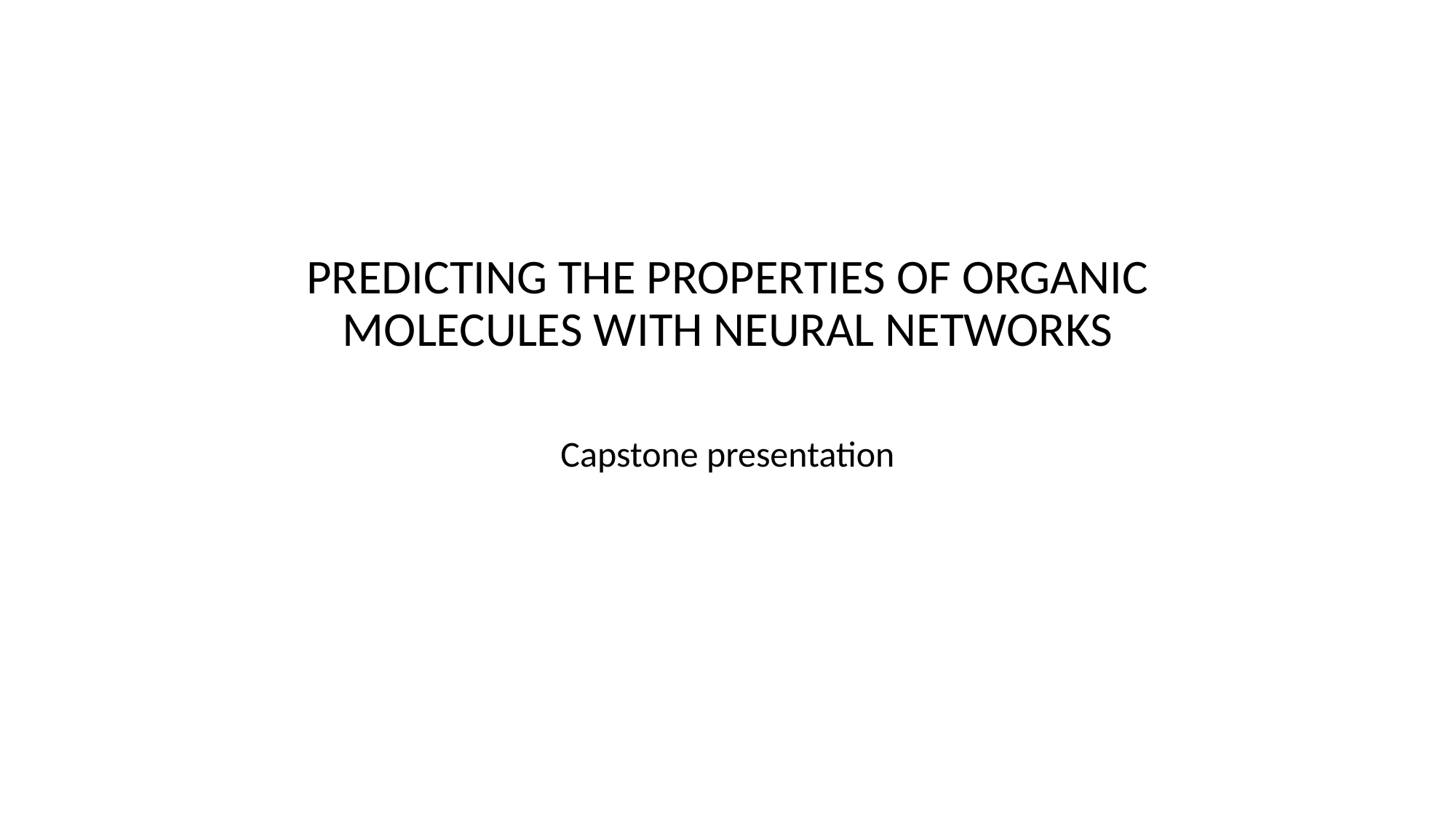

# PREDICTING THE PROPERTIES OF ORGANIC MOLECULES WITH NEURAL NETWORKS
Capstone presentation